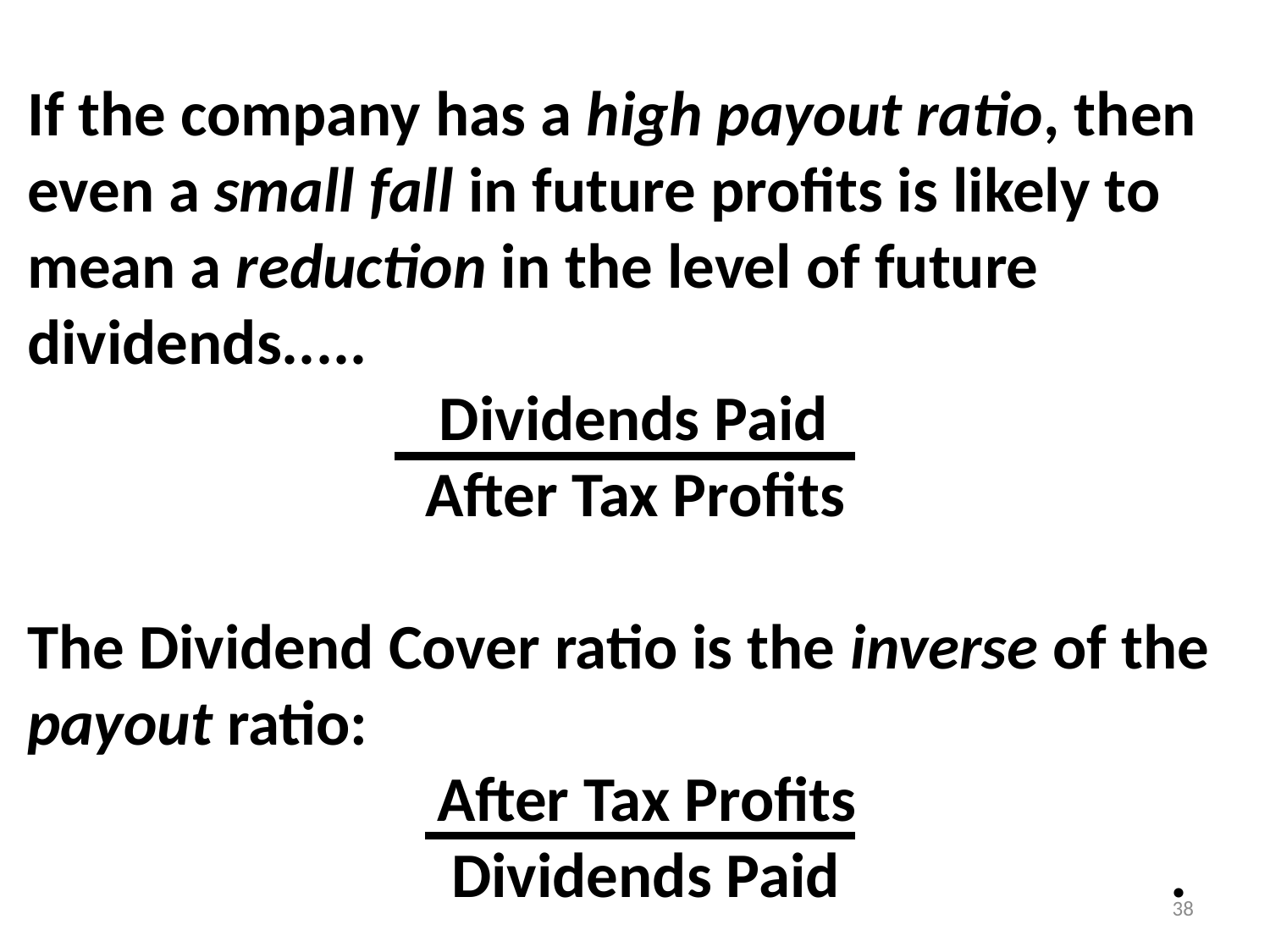

If the company has a high payout ratio, then
even a small fall in future profits is likely to
mean a reduction in the level of future
dividends.....
		           Dividends Paid
		          After Tax Profits

The Dividend Cover ratio is the inverse of the
payout ratio:
			  After Tax Profits
		 	   Dividends Paid                       .

38